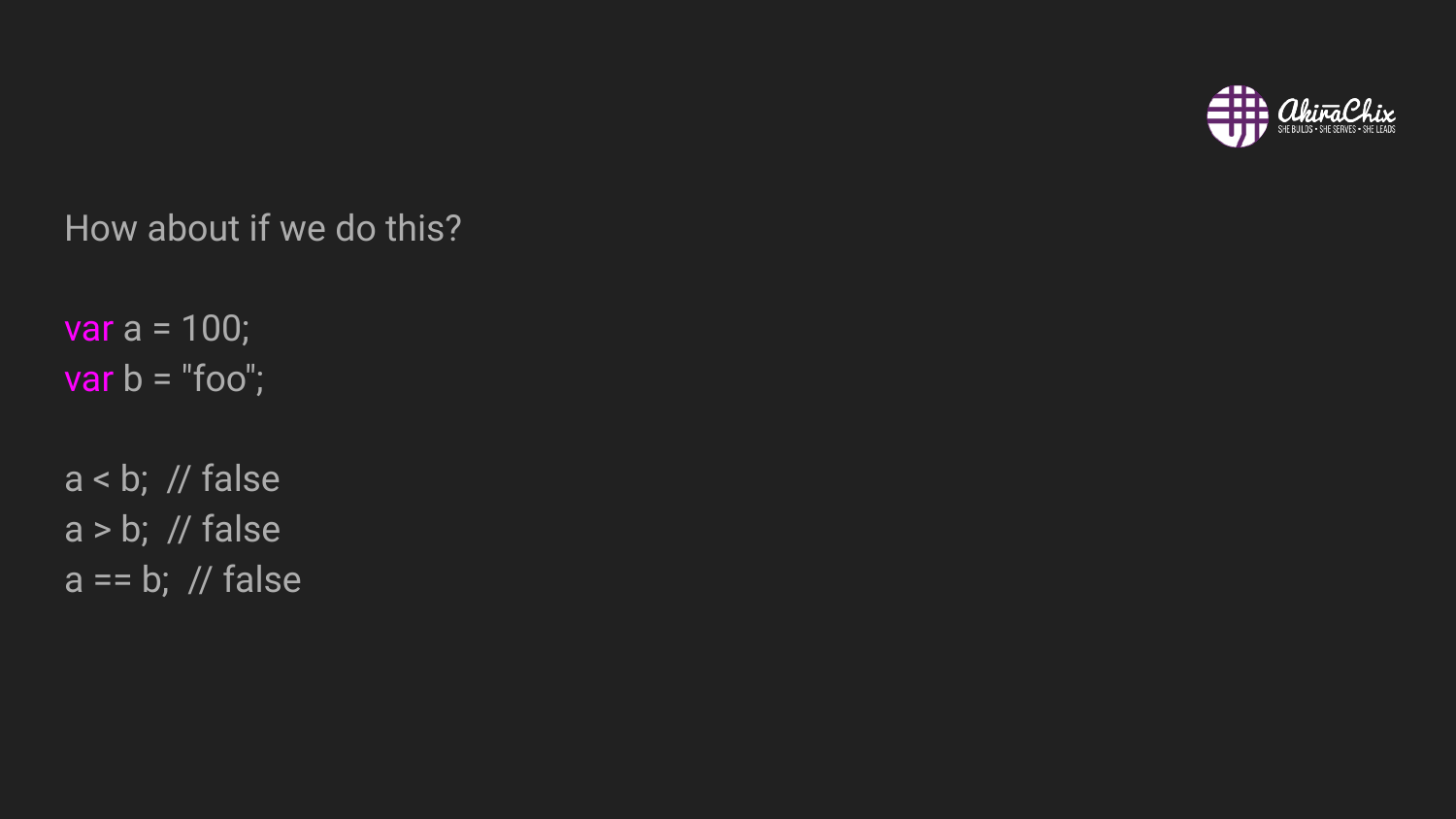

#
How about if we do this?

var a = 100;
var b = "foo";

a < b;  // false
a > b;  // false
a == b;  // false